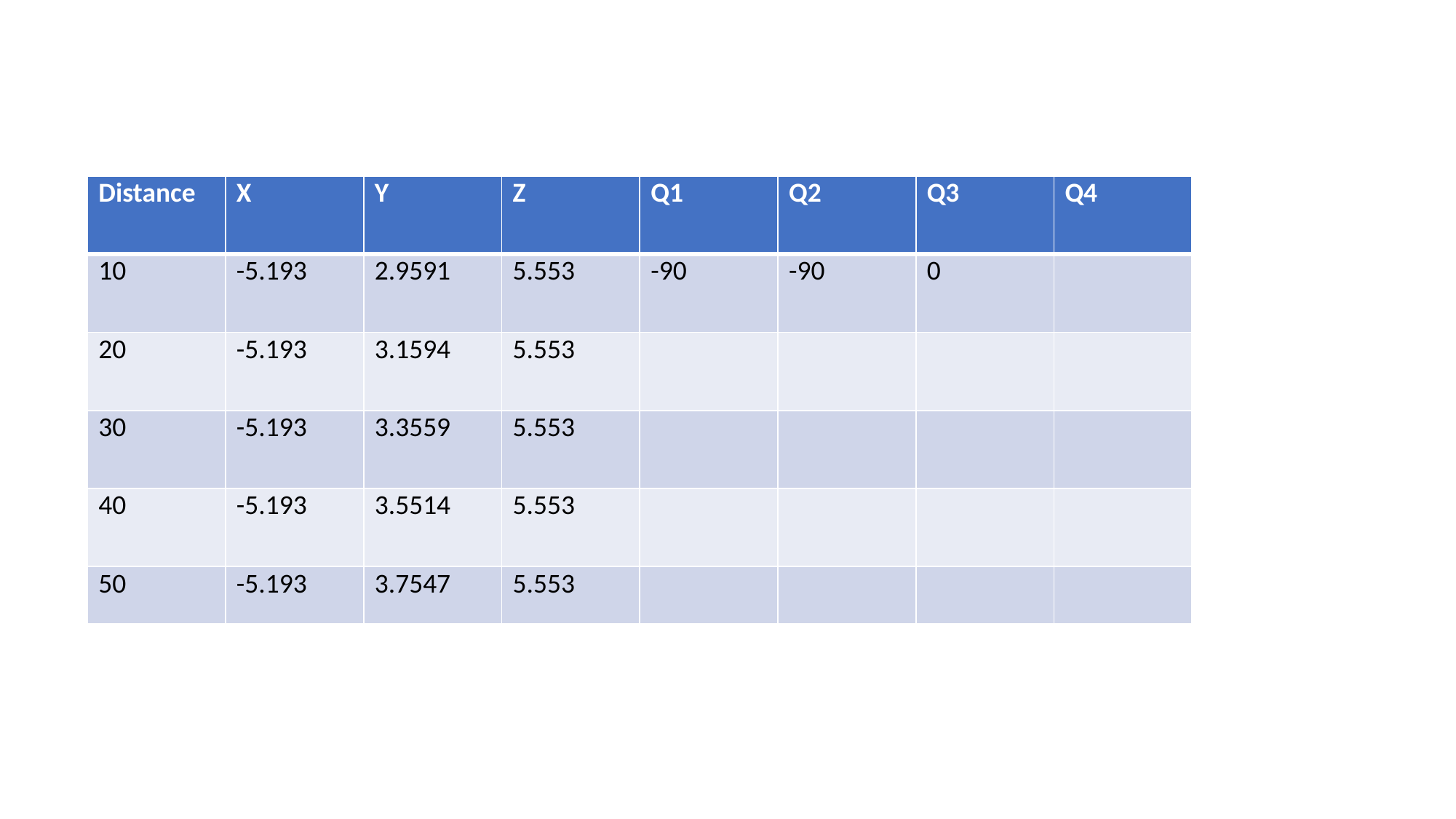

| Distance | X | Y | Z | Q1 | Q2 | Q3 | Q4 |
| --- | --- | --- | --- | --- | --- | --- | --- |
| 10 | -5.193 | 2.9591 | 5.553 | -90 | -90 | 0 |  |
| 20 | -5.193 | 3.1594 | 5.553 |  |  |  |  |
| 30 | -5.193 | 3.3559 | 5.553 |  |  |  |  |
| 40 | -5.193 | 3.5514 | 5.553 |  |  |  |  |
| 50 | -5.193 | 3.7547 | 5.553 |  |  |  |  |